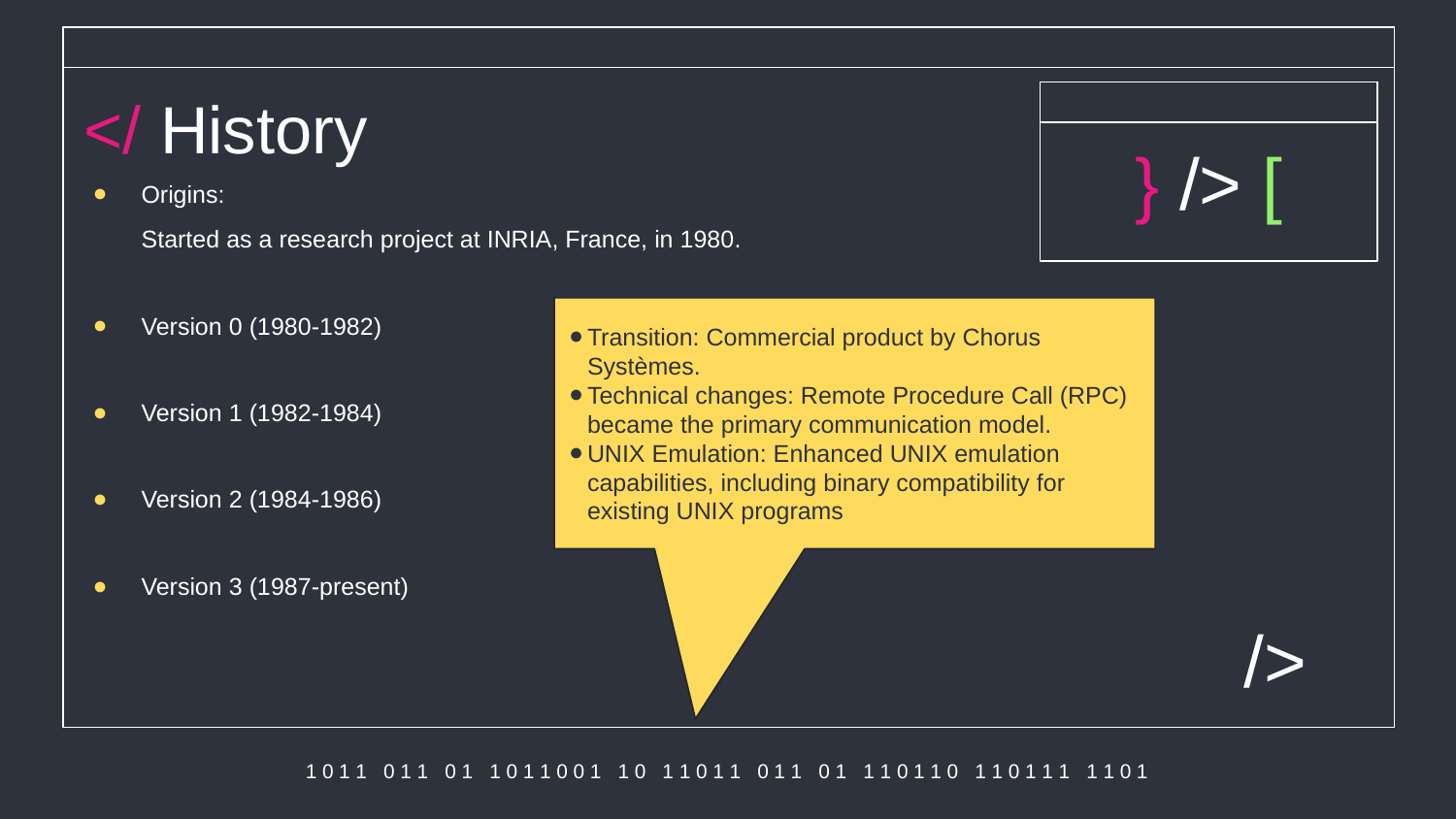

# </ History

} /> [
Origins:
Started as a research project at INRIA, France, in 1980.

Version 0 (1980-1982)

Version 1 (1982-1984)

Version 2 (1984-1986)

Version 3 (1987-present)

Architecture: Based on actors, macroscopic finite-state automata
Technicalities: Written in interpreted UCSD Pascal, running on 8086s connected by a ring network.
Focus: Multiprocessor research, using SM90 multiprocessors with Motorola 68020 CPUs.
Functionality: One UNIX CPU - I/O & file services.
Technicalities: Written in compiled Pascal, distributed to universities & companies.
Added features: Structured messages and fault tolerance.
Major rewrite: Rewritten in C
Compatibility: Designed to be compatible with UNIX at the source code level.
Kernel Redesign: Introduced a microkernel architecture, minimizing functionality.
Added features: Support for distributed applications, introduction of RPC.
Transition: Commercial product by Chorus Systèmes.
Technical changes: Remote Procedure Call (RPC) became the primary communication model.
UNIX Emulation: Enhanced UNIX emulation capabilities, including binary compatibility for existing UNIX programs
/>